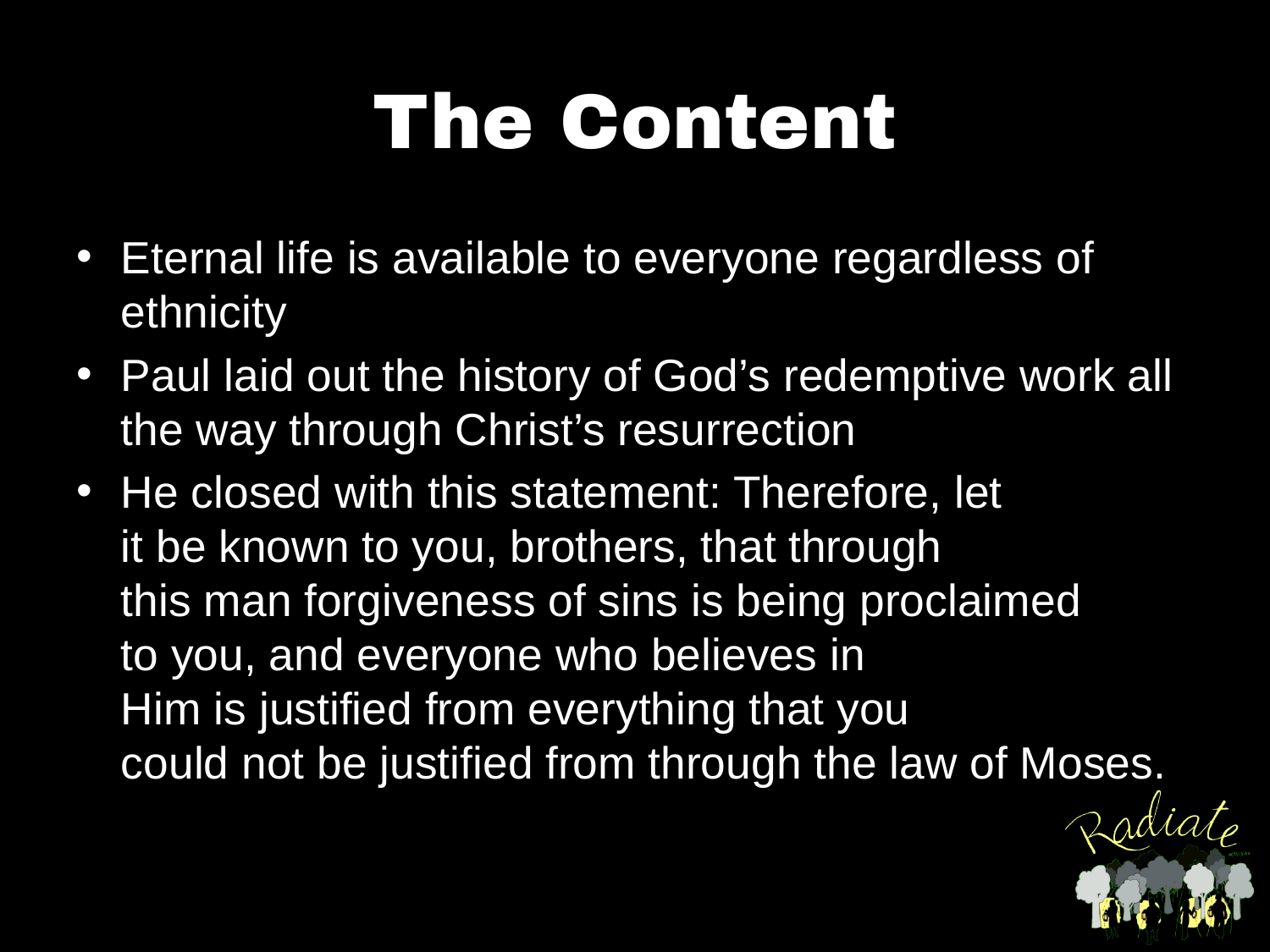

# The Content
Eternal life is available to everyone regardless of ethnicity
Paul laid out the history of God’s redemptive work all the way through Christ’s resurrection
He closed with this statement: Therefore, let it be known to you, brothers, that through this man forgiveness of sins is being proclaimed to you, and everyone who believes in Him is justified from everything that you could not be justified from through the law of Moses.